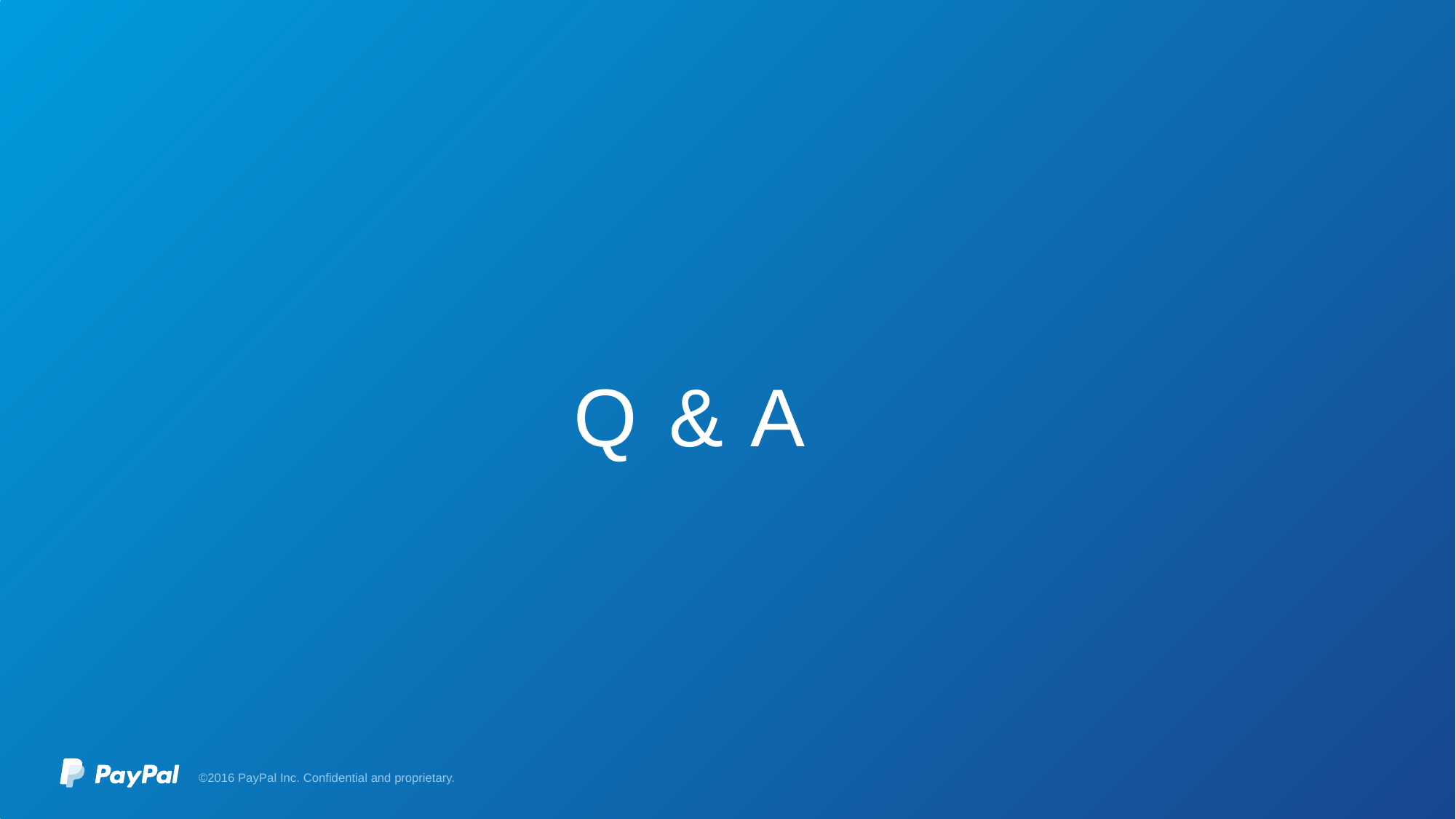

# Q & A
©2016 PayPal Inc. Confidential and proprietary.